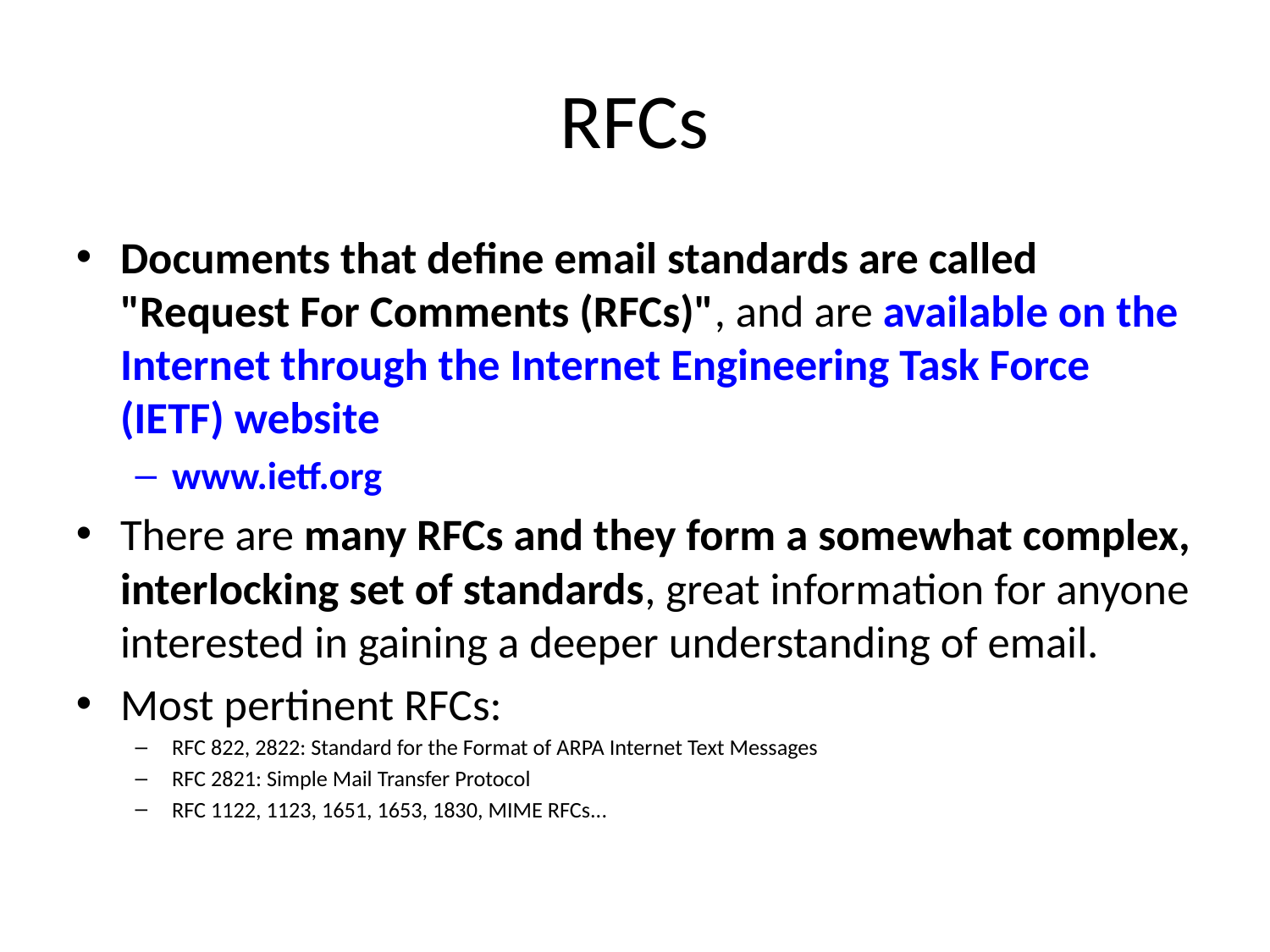

# RFCs
Documents that define email standards are called "Request For Comments (RFCs)", and are available on the Internet through the Internet Engineering Task Force (IETF) website
www.ietf.org
There are many RFCs and they form a somewhat complex, interlocking set of standards, great information for anyone interested in gaining a deeper understanding of email.
Most pertinent RFCs:
RFC 822, 2822: Standard for the Format of ARPA Internet Text Messages
RFC 2821: Simple Mail Transfer Protocol
RFC 1122, 1123, 1651, 1653, 1830, MIME RFCs...